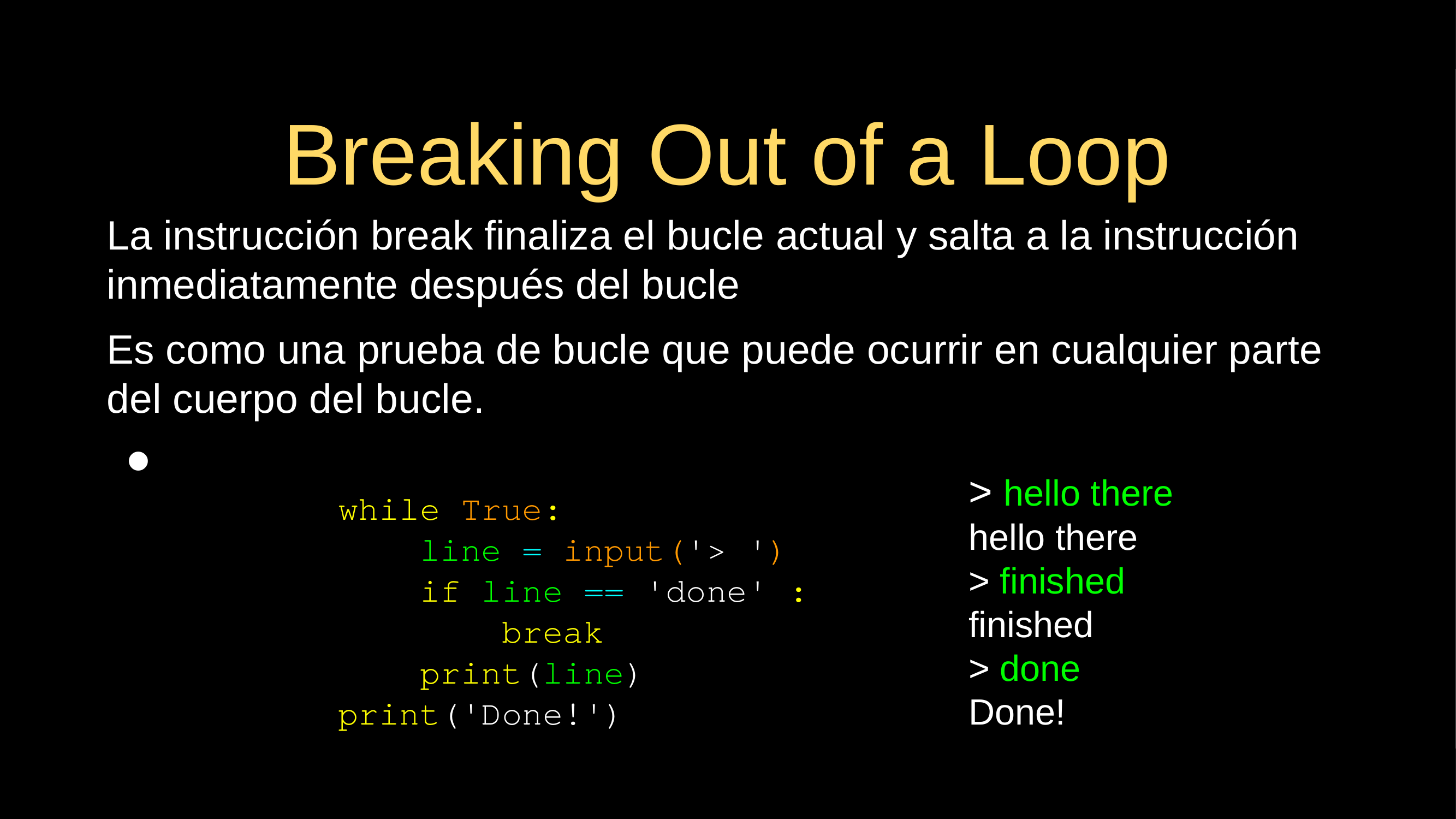

# Breaking Out of a Loop
La instrucción break finaliza el bucle actual y salta a la instrucción inmediatamente después del bucle
Es como una prueba de bucle que puede ocurrir en cualquier parte del cuerpo del bucle.

> hello there
hello there
> finished
finished
> done
Done!
while True:
    line = input('> ')
    if line == 'done' :
        break
    print(line)
print('Done!')